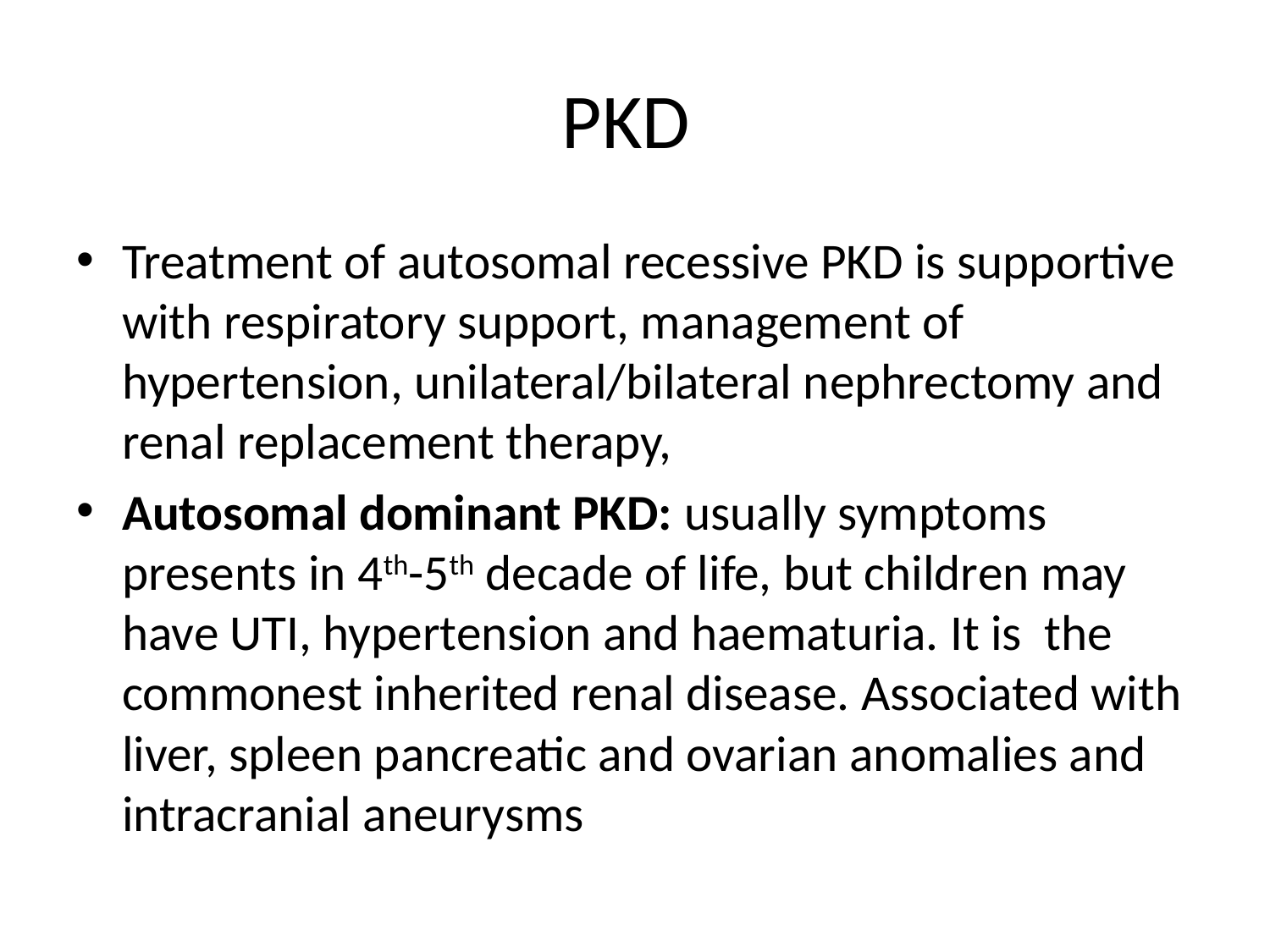

# PKD
Treatment of autosomal recessive PKD is supportive with respiratory support, management of hypertension, unilateral/bilateral nephrectomy and renal replacement therapy,
Autosomal dominant PKD: usually symptoms  presents in 4th-5th decade of life, but children may have UTI, hypertension and haematuria. It is  the commonest inherited renal disease. Associated with liver, spleen pancreatic and ovarian anomalies and intracranial aneurysms